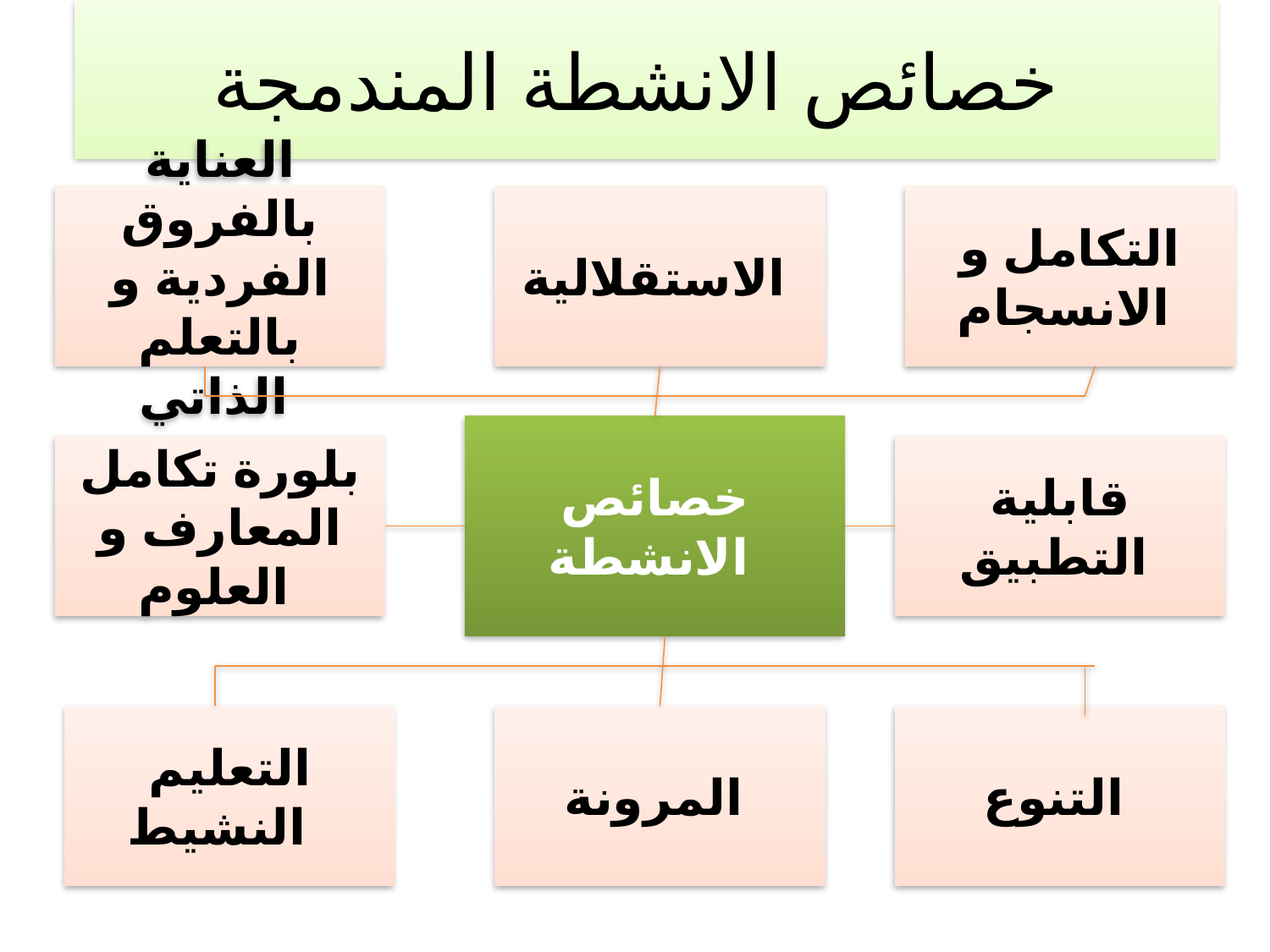

# خصائص الانشطة المندمجة
العناية بالفروق الفردية و بالتعلم الذاتي
الاستقلالية
التكامل و الانسجام
خصائص الانشطة
بلورة تكامل المعارف و العلوم
قابلية التطبيق
التعليم النشيط
المرونة
التنوع